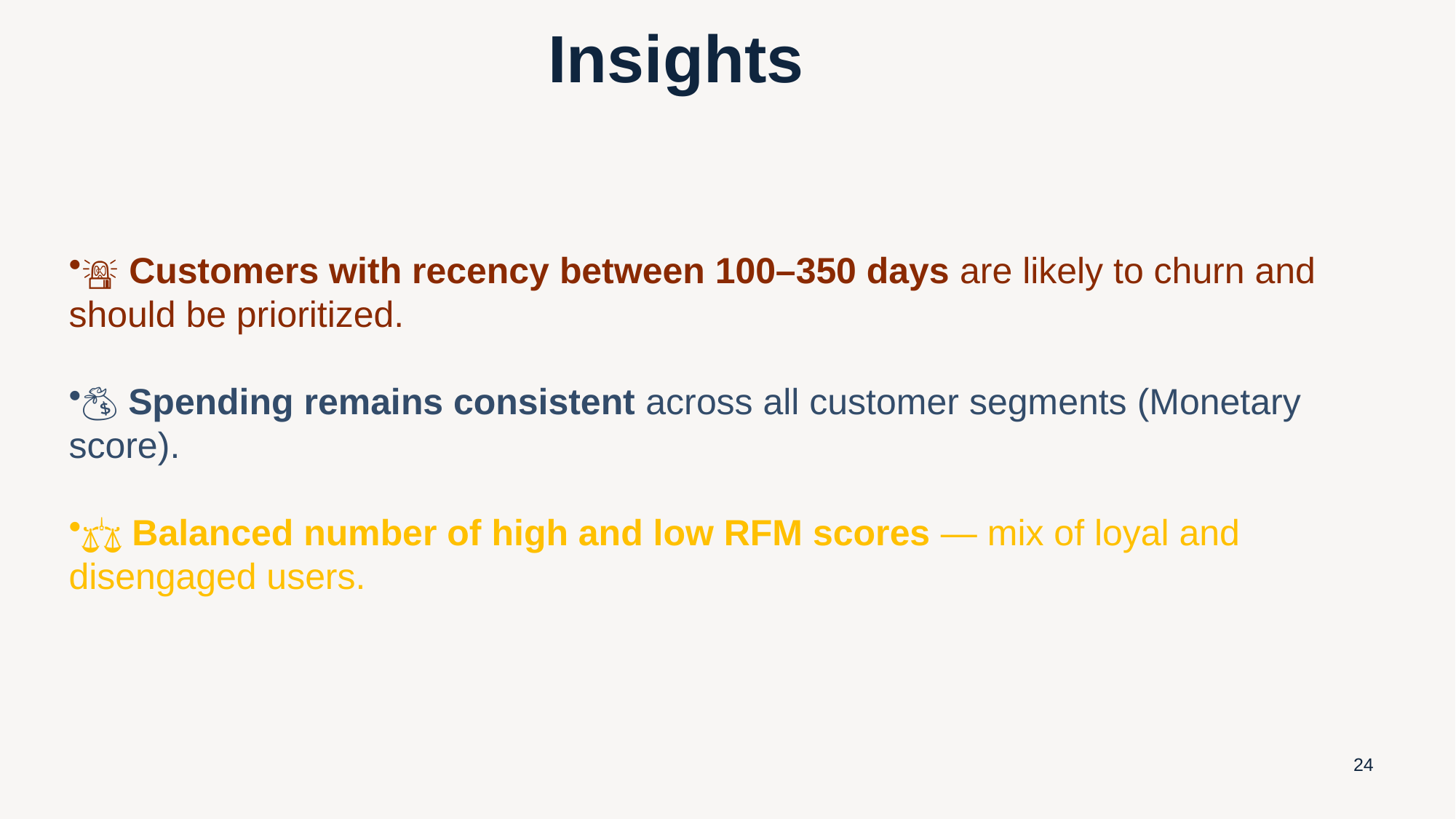

# Insights
🚨 Customers with recency between 100–350 days are likely to churn and should be prioritized.

💰 Spending remains consistent across all customer segments (Monetary score).

⚖️ Balanced number of high and low RFM scores — mix of loyal and disengaged users.
24